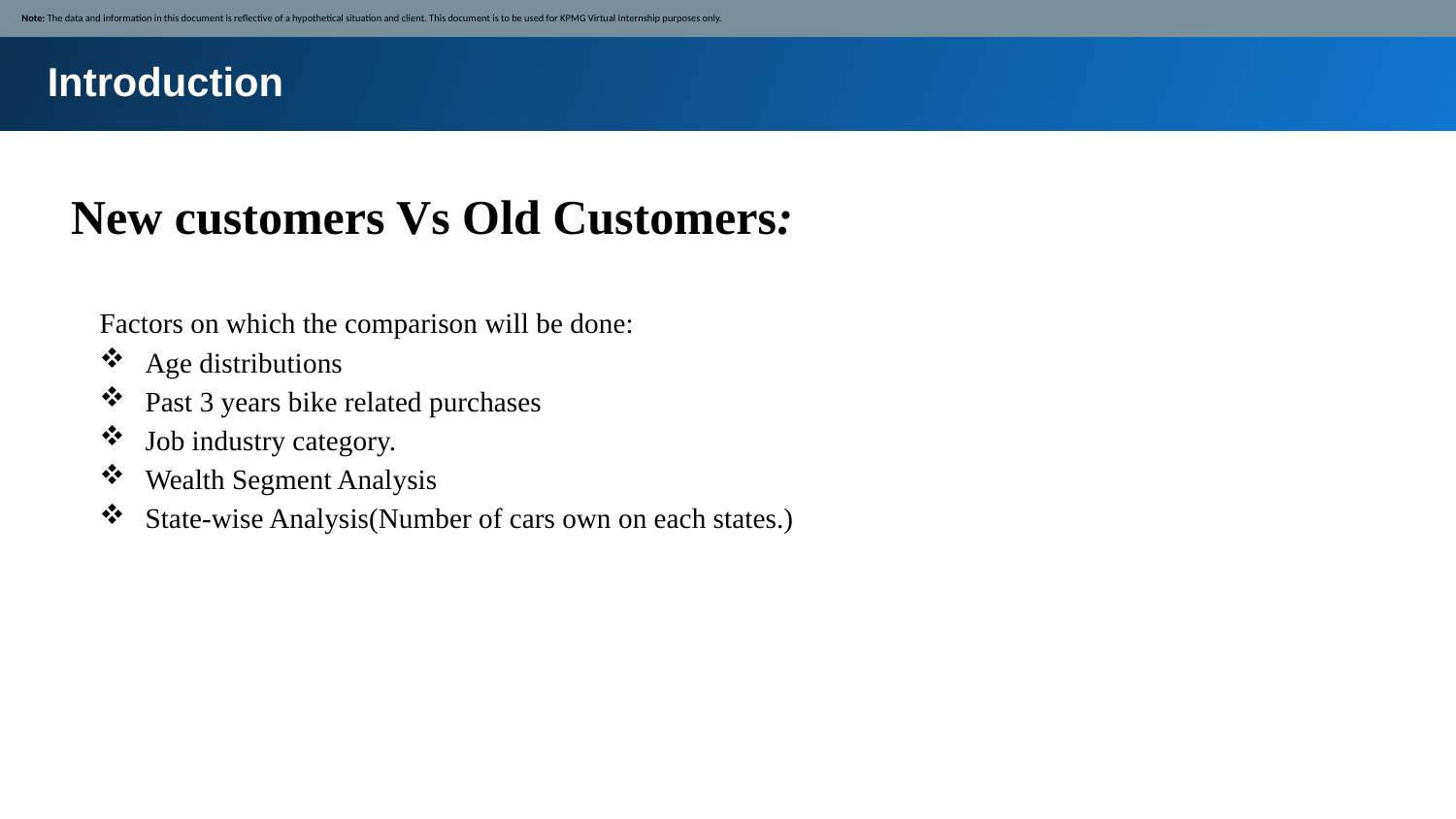

Note: The data and information in this document is reflective of a hypothetical situation and client. This document is to be used for KPMG Virtual Internship purposes only.
Introduction
New customers Vs Old Customers:
Factors on which the comparison will be done:
Age distributions
Past 3 years bike related purchases
Job industry category.
Wealth Segment Analysis
State-wise Analysis(Number of cars own on each states.)